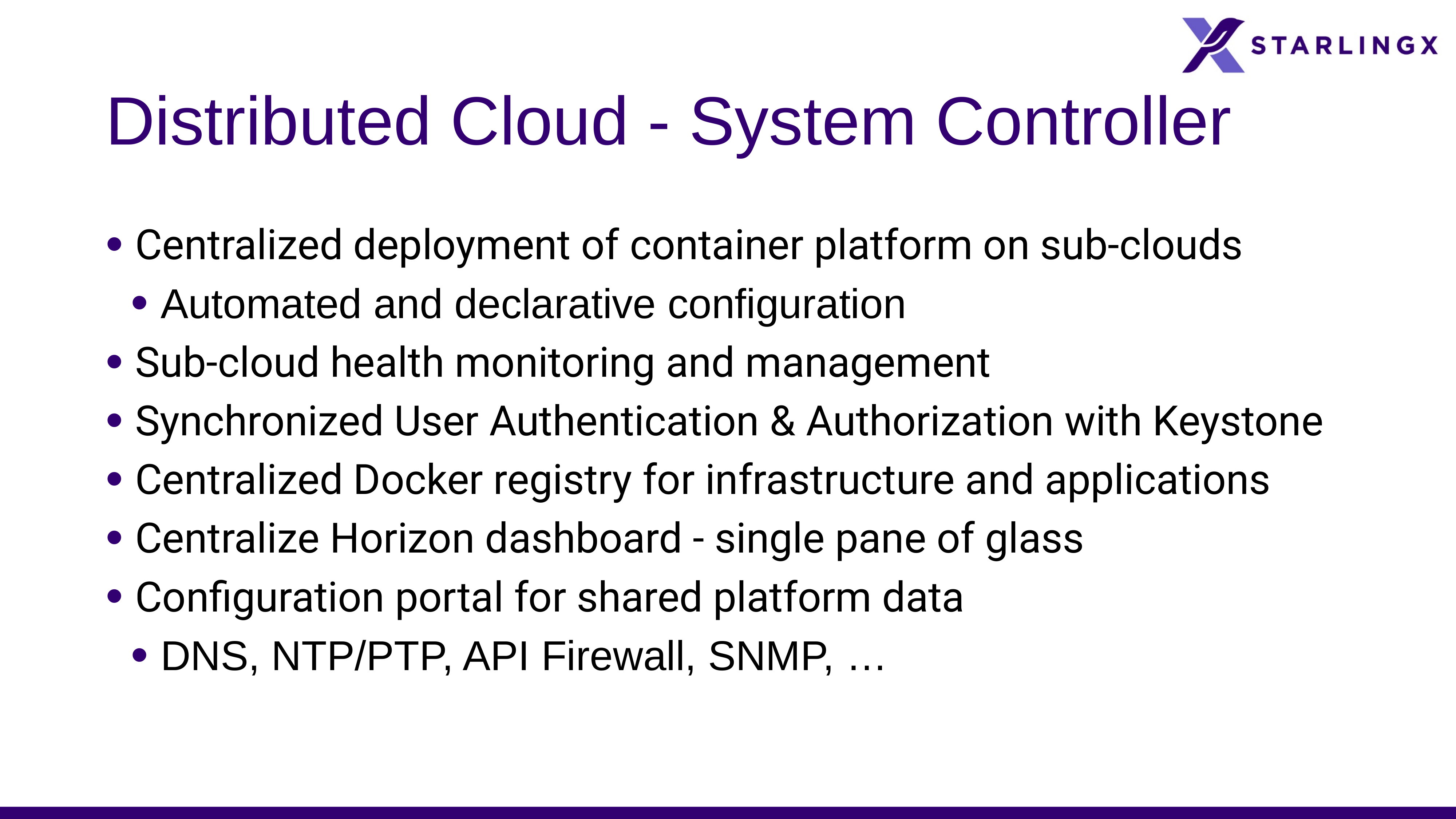

# Distributed Cloud - System Controller
Centralized deployment of container platform on sub-clouds
Automated and declarative configuration
Sub-cloud health monitoring and management
Synchronized User Authentication & Authorization with Keystone
Centralized Docker registry for infrastructure and applications
Centralize Horizon dashboard - single pane of glass
Configuration portal for shared platform data
DNS, NTP/PTP, API Firewall, SNMP, …